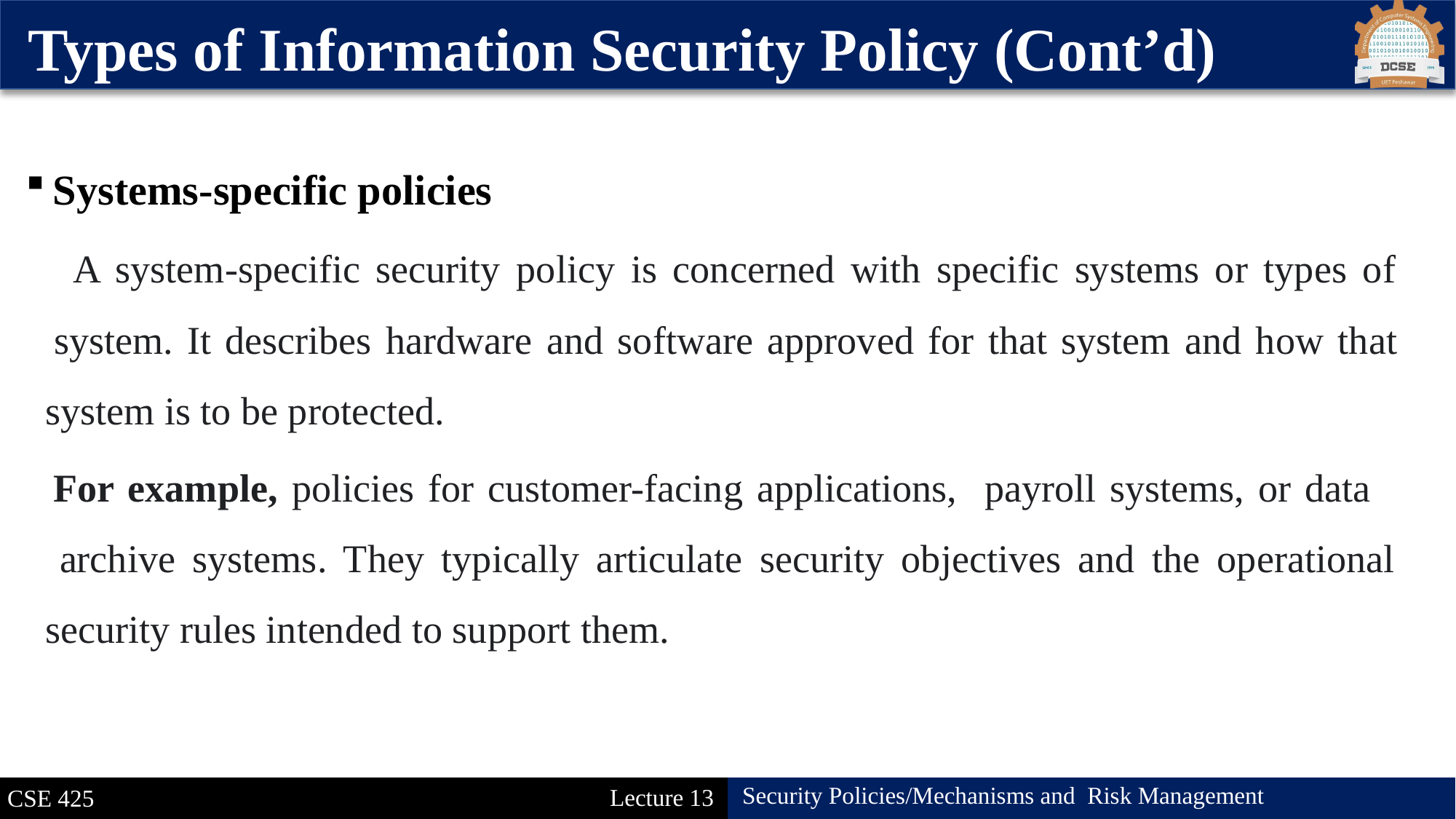

Types of Information Security Policy (Cont’d)
Systems-specific policies
   A system-specific security policy is concerned with specific systems or types of
  system. It describes hardware and software approved for that system and how that
  system is to be protected.
  For example, policies for customer-facing applications,  payroll systems, or data
  archive systems. They typically articulate security objectives and the operational
  security rules intended to support them.

13